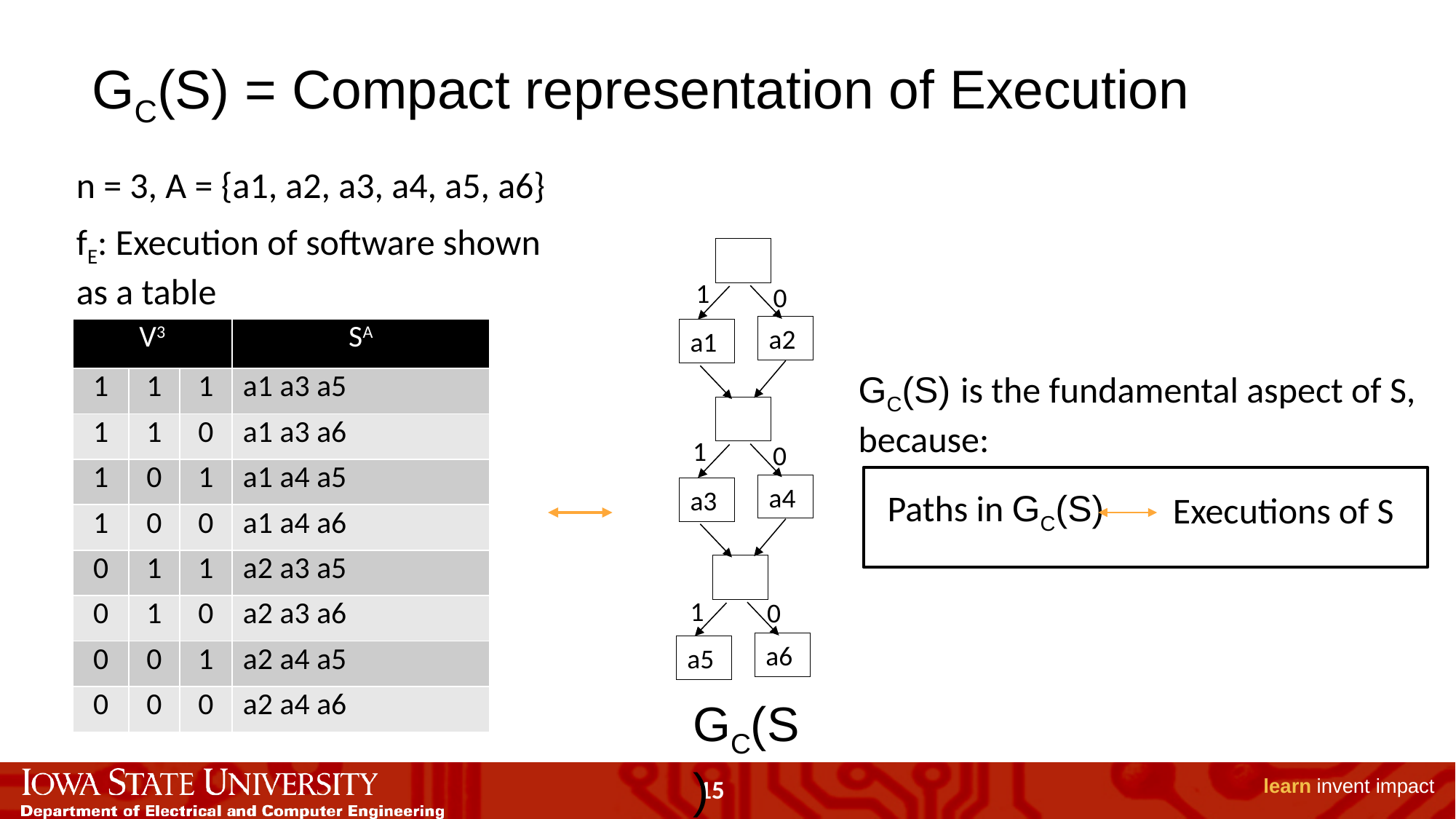

GC(S) = Compact representation of Execution
n = 3, A = {a1, a2, a3, a4, a5, a6}
fE: Execution of software shown as a table

a2
a1
1
0

a4
a3
1
0

a6
a5
1
0
GC(S)
| V3 |  |  | SA |
| --- | --- | --- | --- |
| 1 | 1 | 1 | a1 a3 a5 |
| 1 | 1 | 0 | a1 a3 a6 |
| 1 | 0 | 1 | a1 a4 a5 |
| 1 | 0 | 0 | a1 a4 a6 |
| 0 | 1 | 1 | a2 a3 a5 |
| 0 | 1 | 0 | a2 a3 a6 |
| 0 | 0 | 1 | a2 a4 a5 |
| 0 | 0 | 0 | a2 a4 a6 |
GC(S) is the fundamental aspect of S, because:

Paths in GC(S)
Executions of S
15